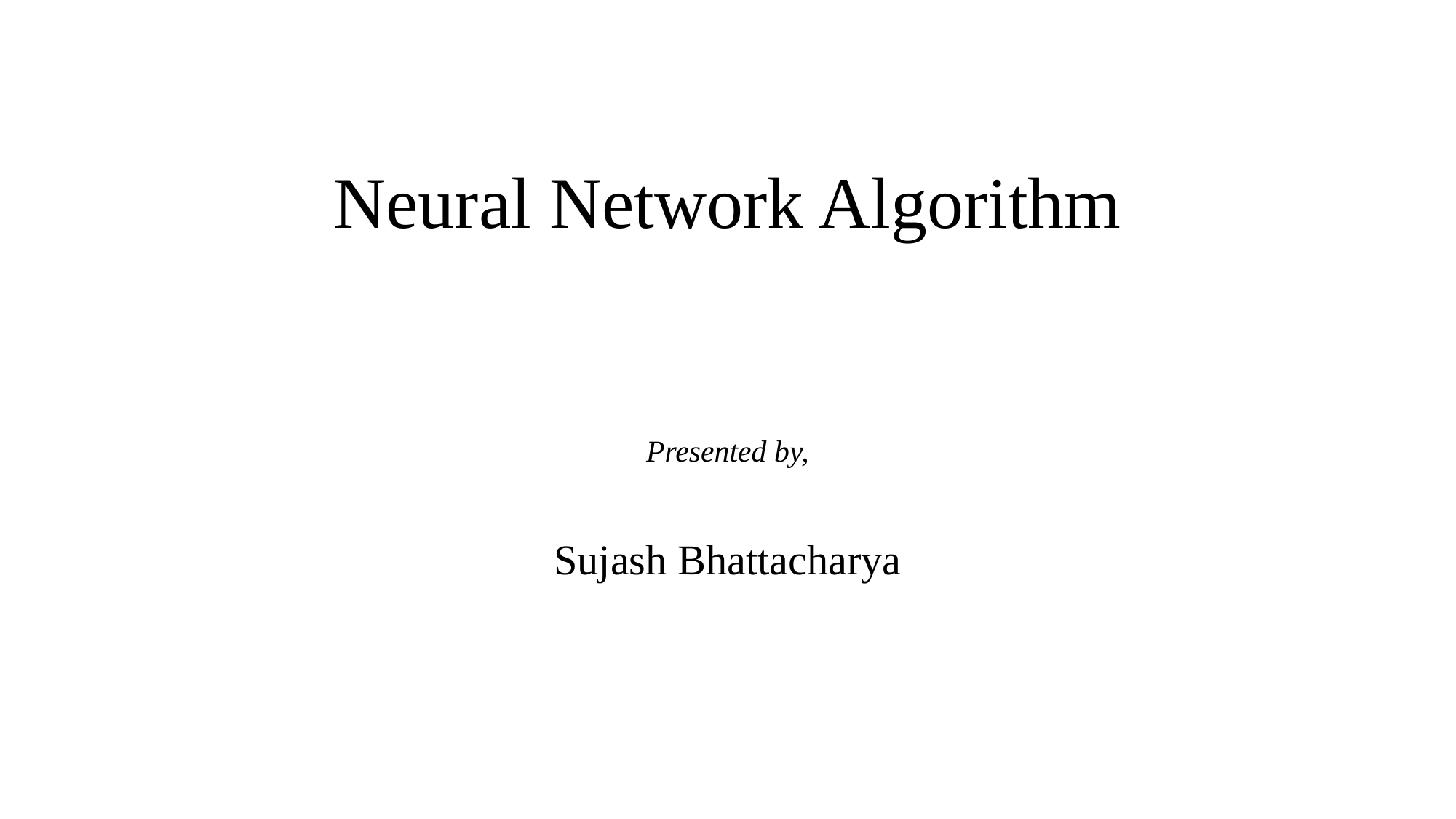

# Neural Network Algorithm
Presented by,

Sujash Bhattacharya